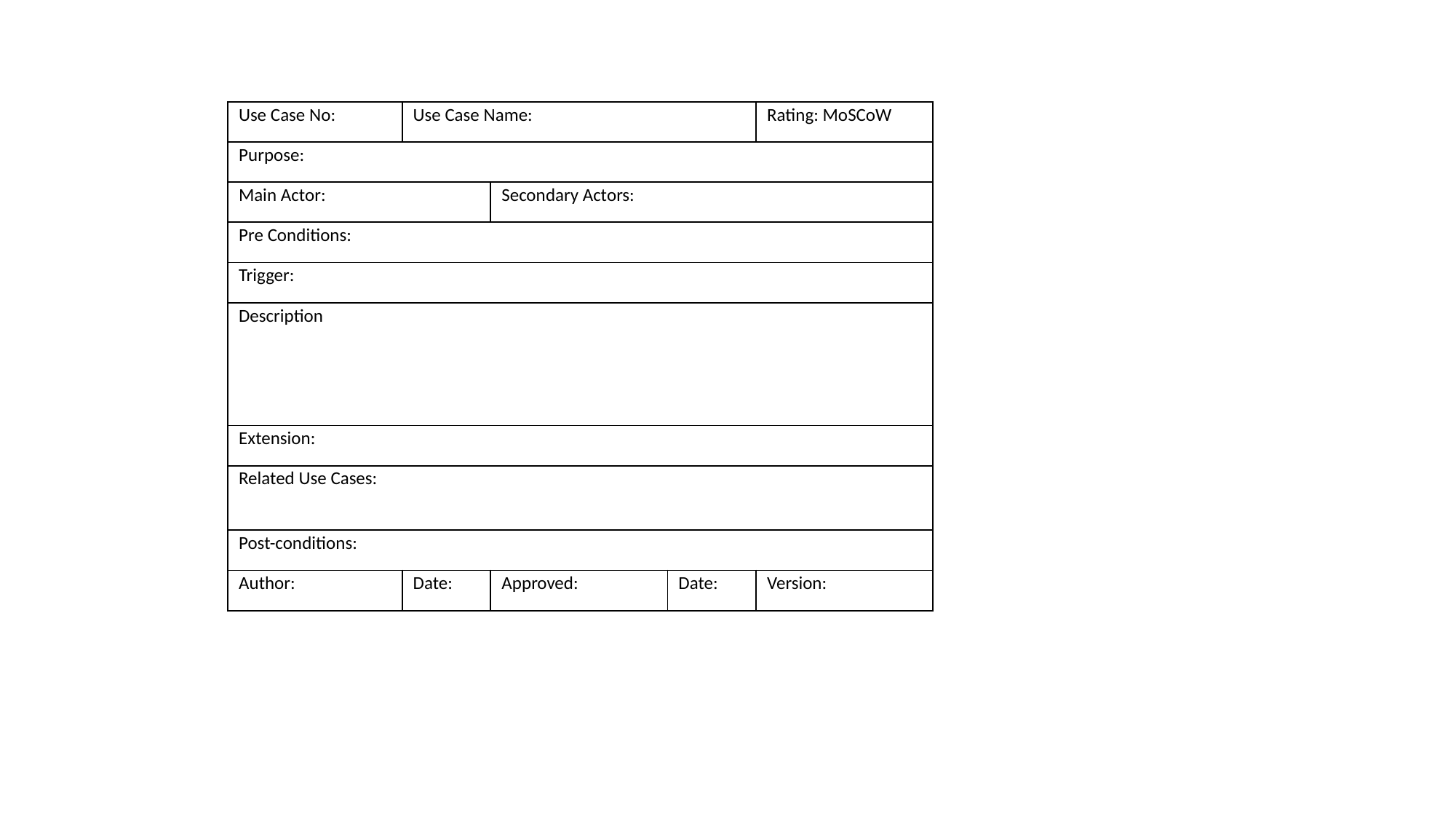

| Use Case No: | Use Case Name: |  |  | Rating: MoSCoW |
| --- | --- | --- | --- | --- |
| Purpose: |  |  |  |  |
| Main Actor: |  | Secondary Actors: |  |  |
| Pre Conditions: |  |  |  |  |
| Trigger: |  |  |  |  |
| Description |  |  |  |  |
| Extension: |  |  |  |  |
| Related Use Cases: |  |  |  |  |
| Post-conditions: |  |  |  |  |
| Author: | Date: | Approved: | Date: | Version: |